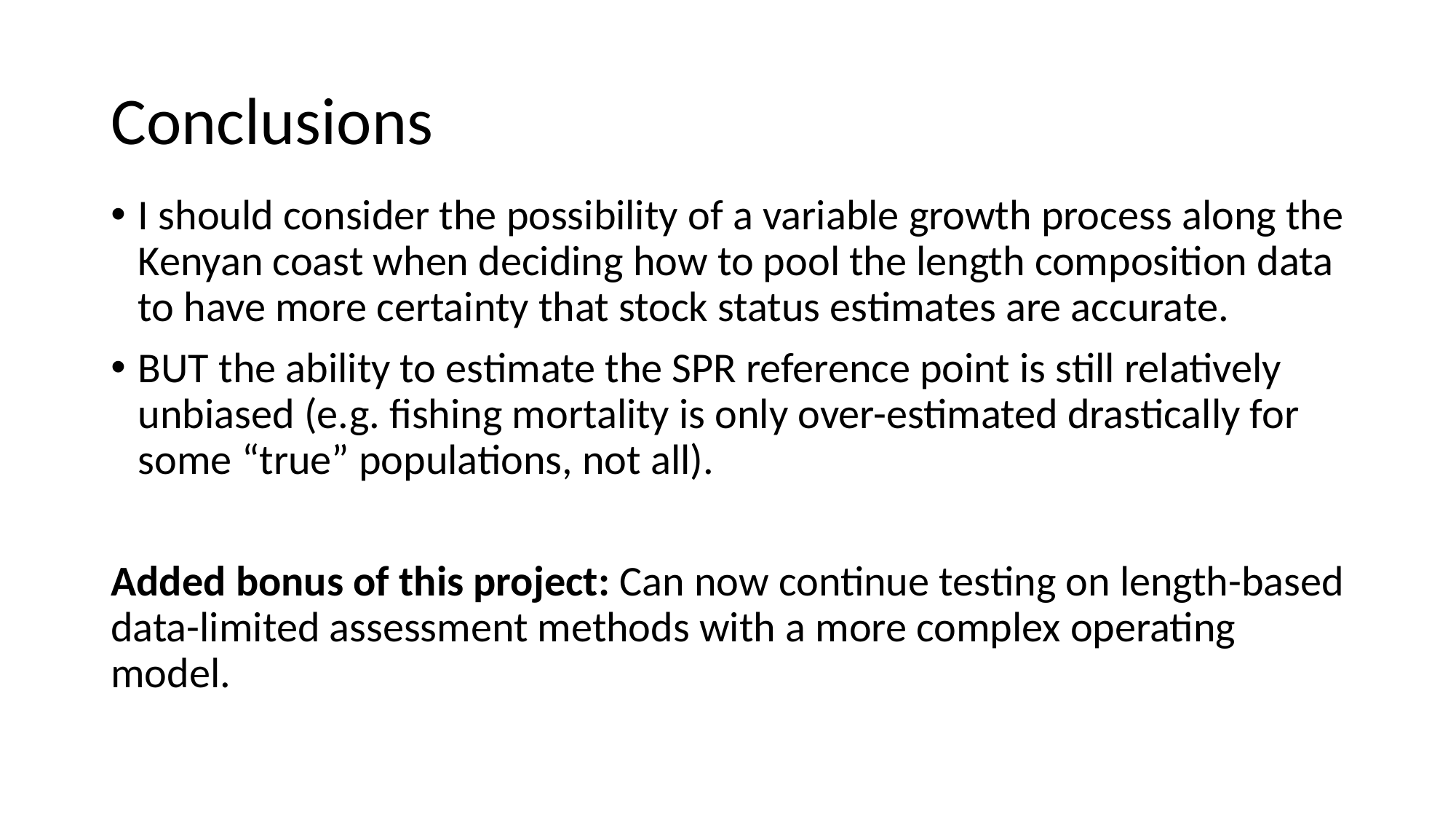

# Conclusions
I should consider the possibility of a variable growth process along the Kenyan coast when deciding how to pool the length composition data to have more certainty that stock status estimates are accurate.
BUT the ability to estimate the SPR reference point is still relatively unbiased (e.g. fishing mortality is only over-estimated drastically for some “true” populations, not all).

Added bonus of this project: Can now continue testing on length-based data-limited assessment methods with a more complex operating model.